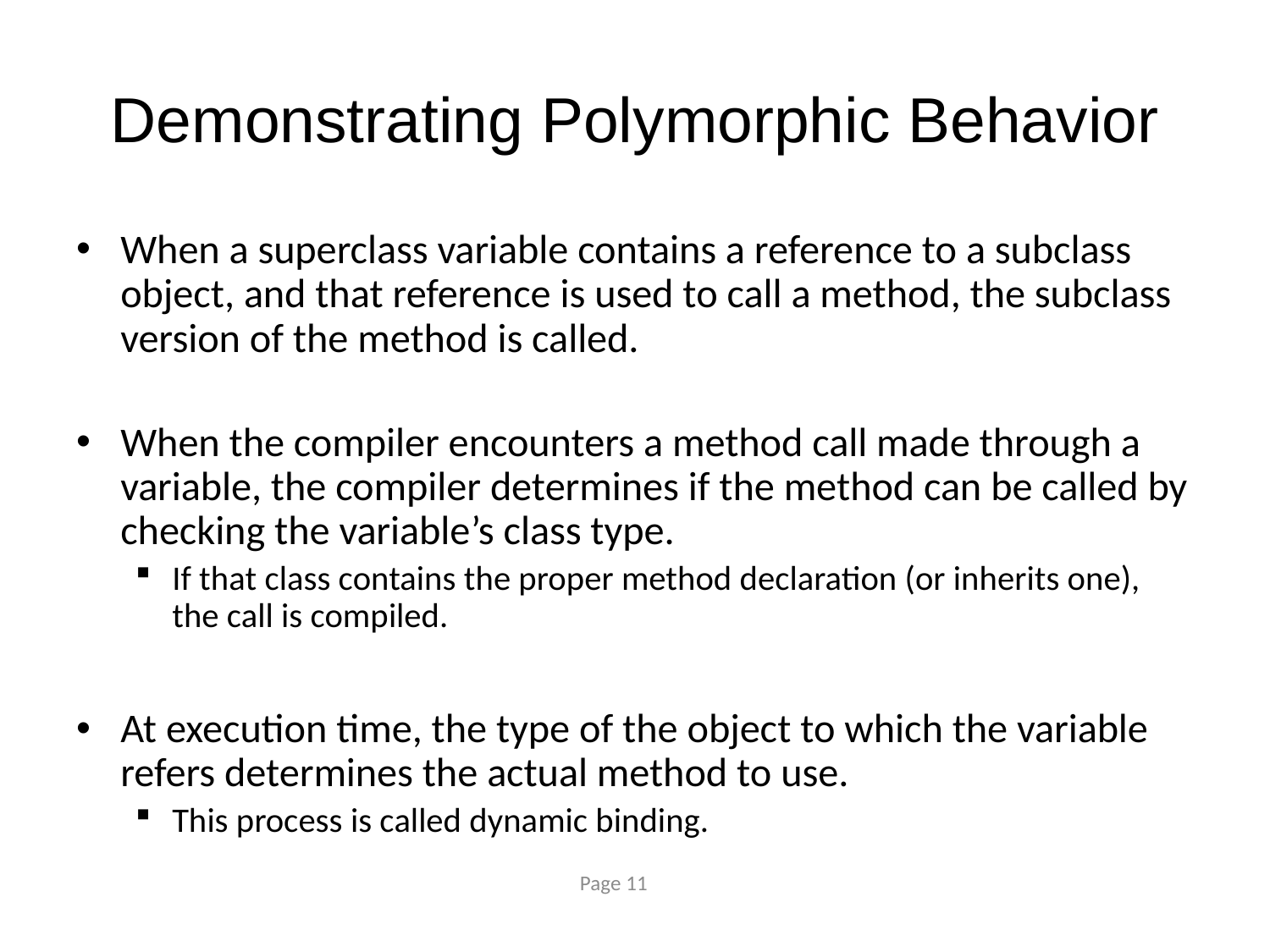

# Demonstrating Polymorphic Behavior
When a superclass variable contains a reference to a subclass object, and that reference is used to call a method, the subclass version of the method is called.

When the compiler encounters a method call made through a variable, the compiler determines if the method can be called by checking the variable’s class type.
If that class contains the proper method declaration (or inherits one), the call is compiled.

At execution time, the type of the object to which the variable refers determines the actual method to use.
This process is called dynamic binding.
Page 11